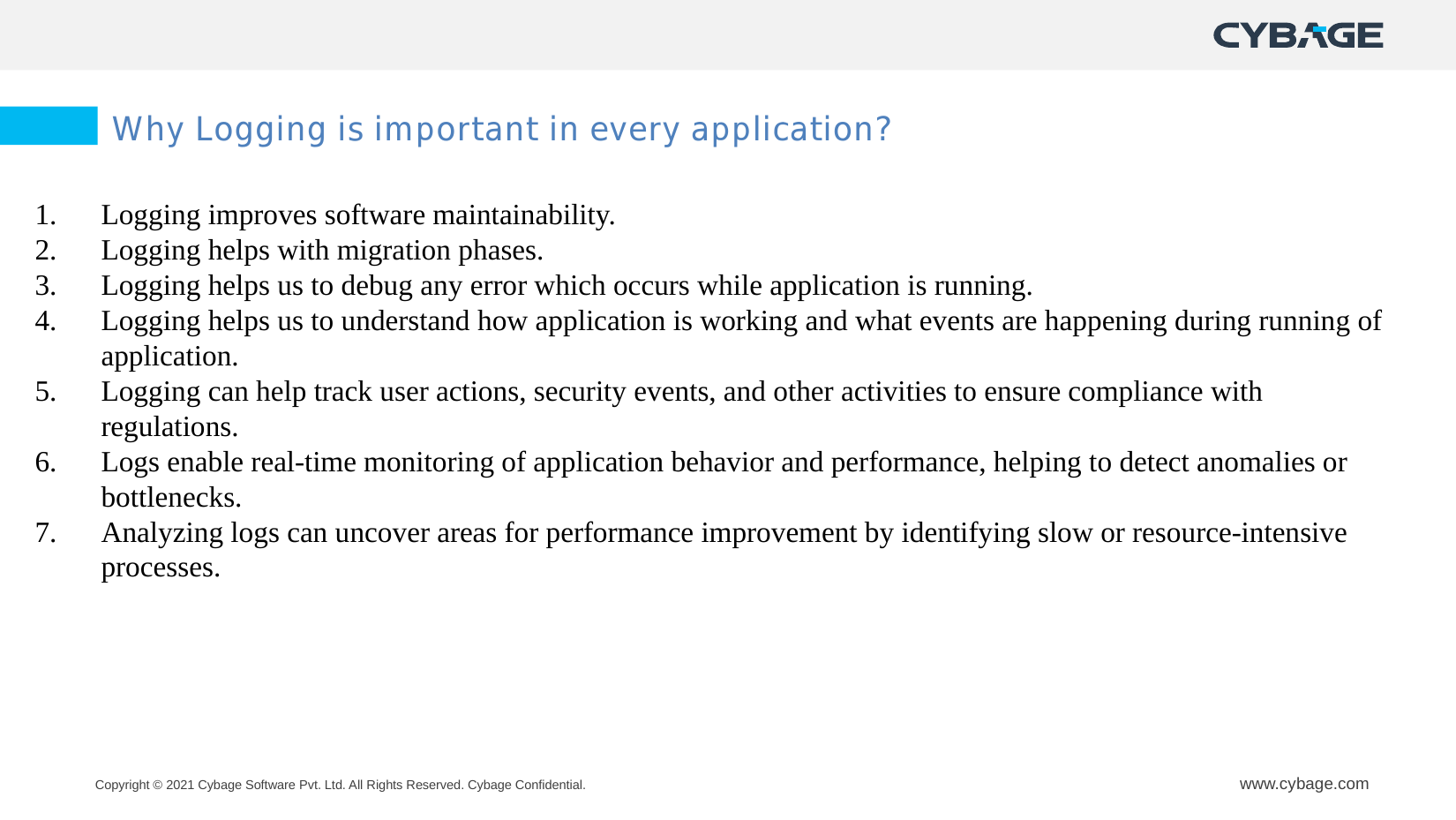

Why Logging is important in every application?

Logging improves software maintainability.
Logging helps with migration phases.
Logging helps us to debug any error which occurs while application is running.
Logging helps us to understand how application is working and what events are happening during running of application.
Logging can help track user actions, security events, and other activities to ensure compliance with regulations.
Logs enable real-time monitoring of application behavior and performance, helping to detect anomalies or bottlenecks.
Analyzing logs can uncover areas for performance improvement by identifying slow or resource-intensive processes.